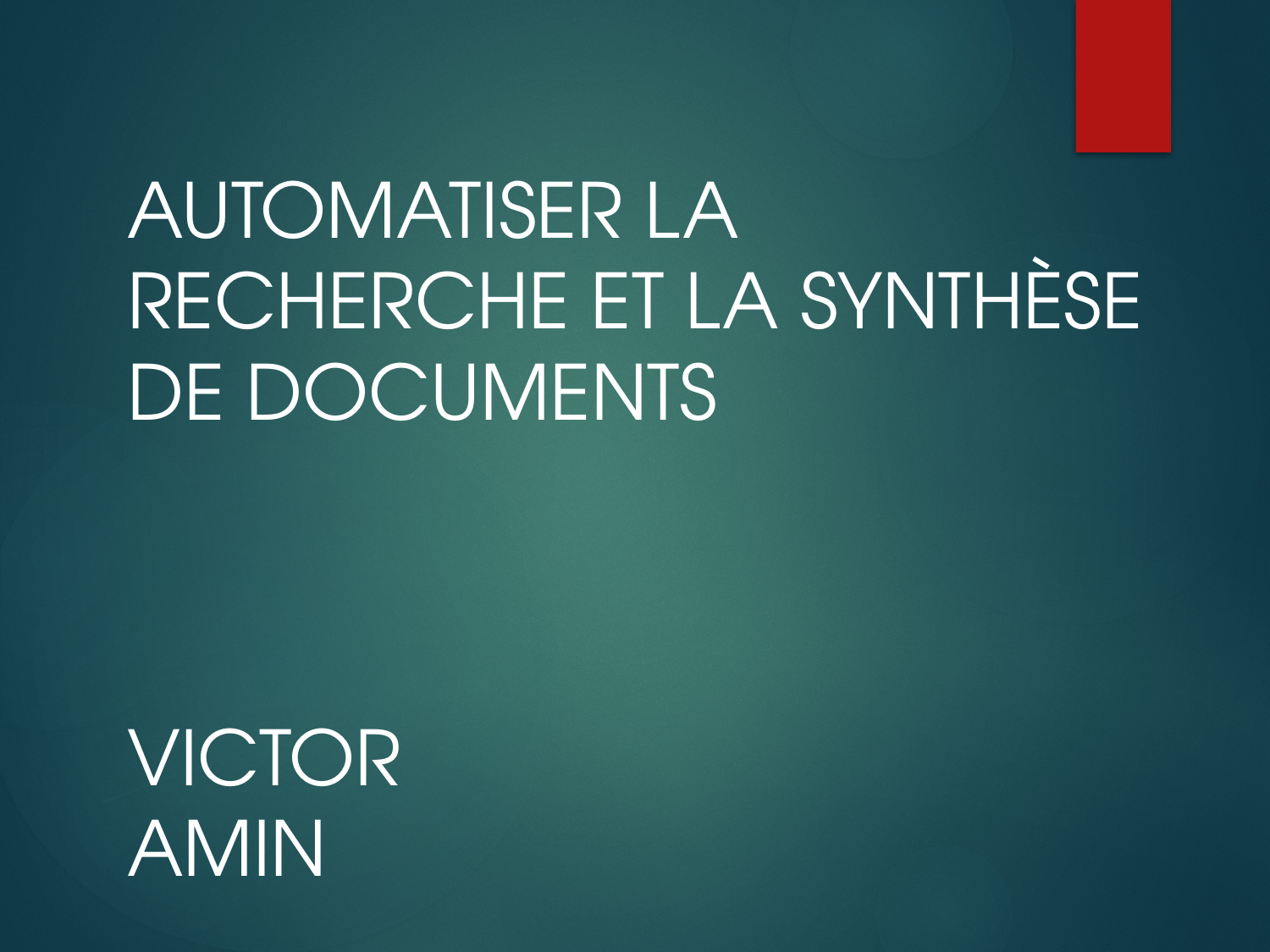

Automatiser la recherche et la synthèse de documents

Victor
Amin